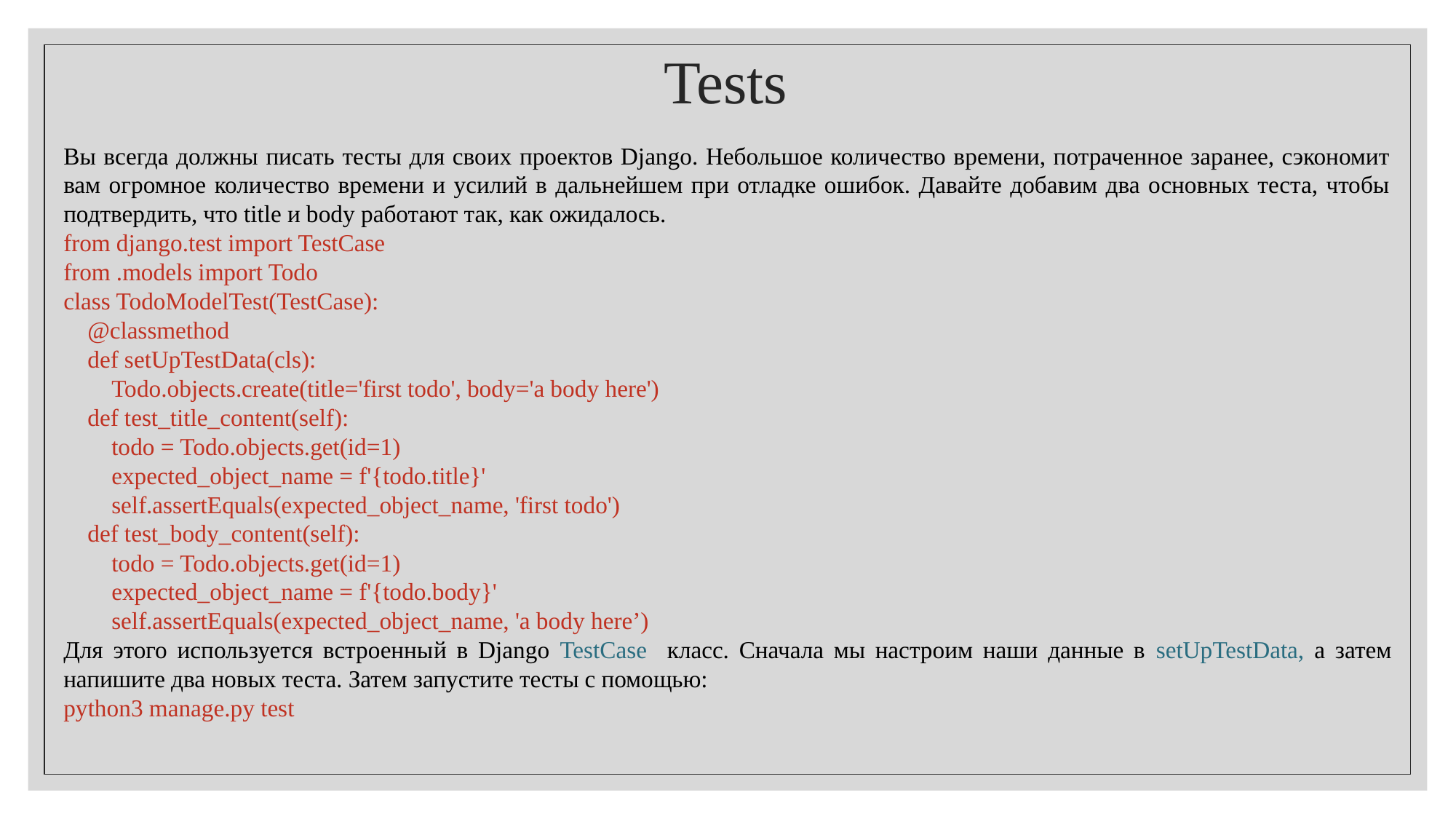

Tests
Вы всегда должны писать тесты для своих проектов Django. Небольшое количество времени, потраченное заранее, сэкономит вам огромное количество времени и усилий в дальнейшем при отладке ошибок. Давайте добавим два основных теста, чтобы подтвердить, что title и body работают так, как ожидалось.
from django.test import TestCase
from .models import Todo
class TodoModelTest(TestCase):
    @classmethod
    def setUpTestData(cls):
        Todo.objects.create(title='first todo', body='a body here')
    def test_title_content(self):
        todo = Todo.objects.get(id=1)
        expected_object_name = f'{todo.title}'
        self.assertEquals(expected_object_name, 'first todo')
    def test_body_content(self):
        todo = Todo.objects.get(id=1)
        expected_object_name = f'{todo.body}'
        self.assertEquals(expected_object_name, 'a body here’)
Для этого используется встроенный в Django TestCase  класс. Сначала мы настроим наши данные в setUpTestData, а затем напишите два новых теста. Затем запустите тесты с помощью:
python3 manage.py test